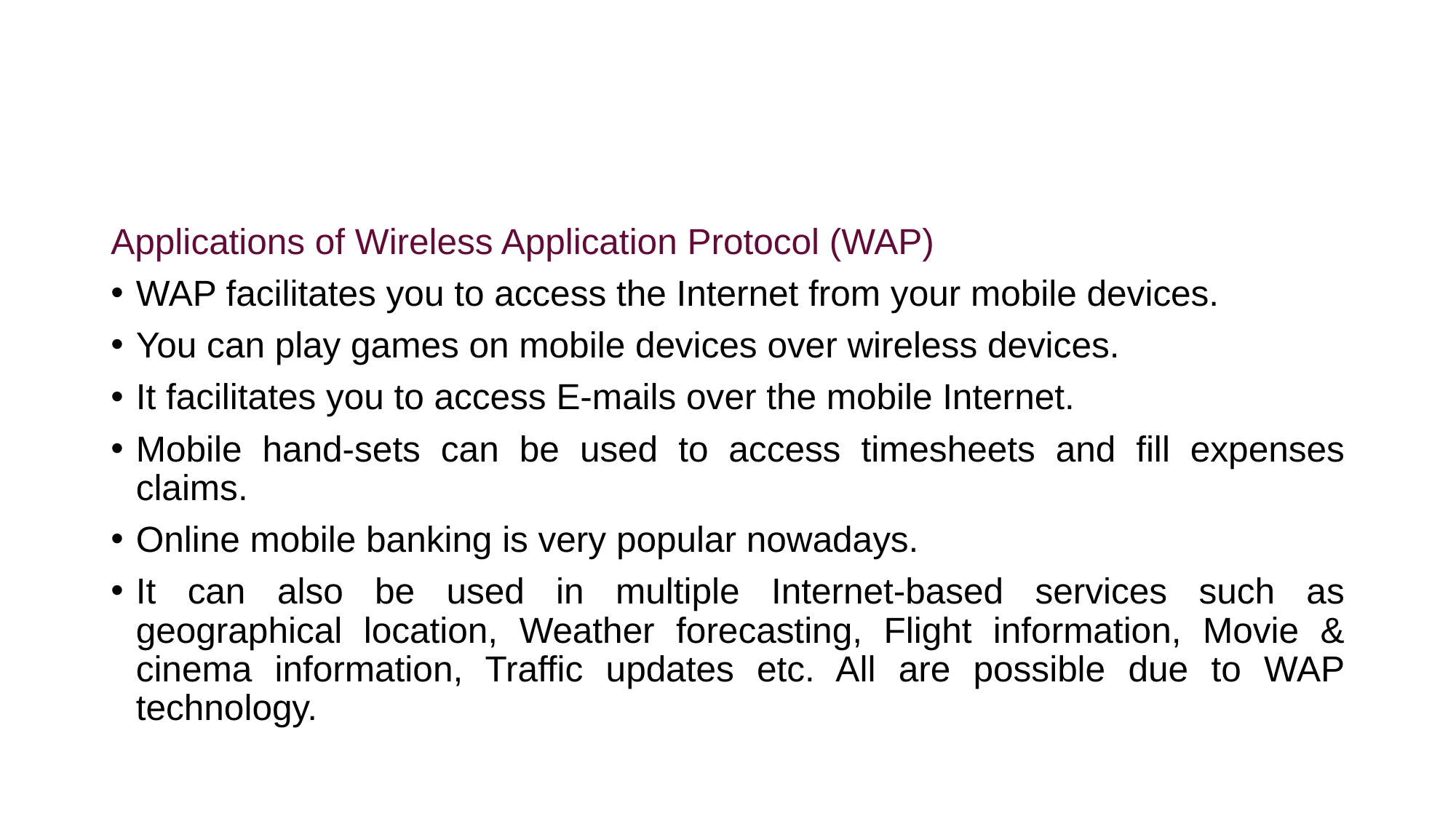

#
Applications of Wireless Application Protocol (WAP)
WAP facilitates you to access the Internet from your mobile devices.
You can play games on mobile devices over wireless devices.
It facilitates you to access E-mails over the mobile Internet.
Mobile hand-sets can be used to access timesheets and fill expenses claims.
Online mobile banking is very popular nowadays.
It can also be used in multiple Internet-based services such as geographical location, Weather forecasting, Flight information, Movie & cinema information, Traffic updates etc. All are possible due to WAP technology.